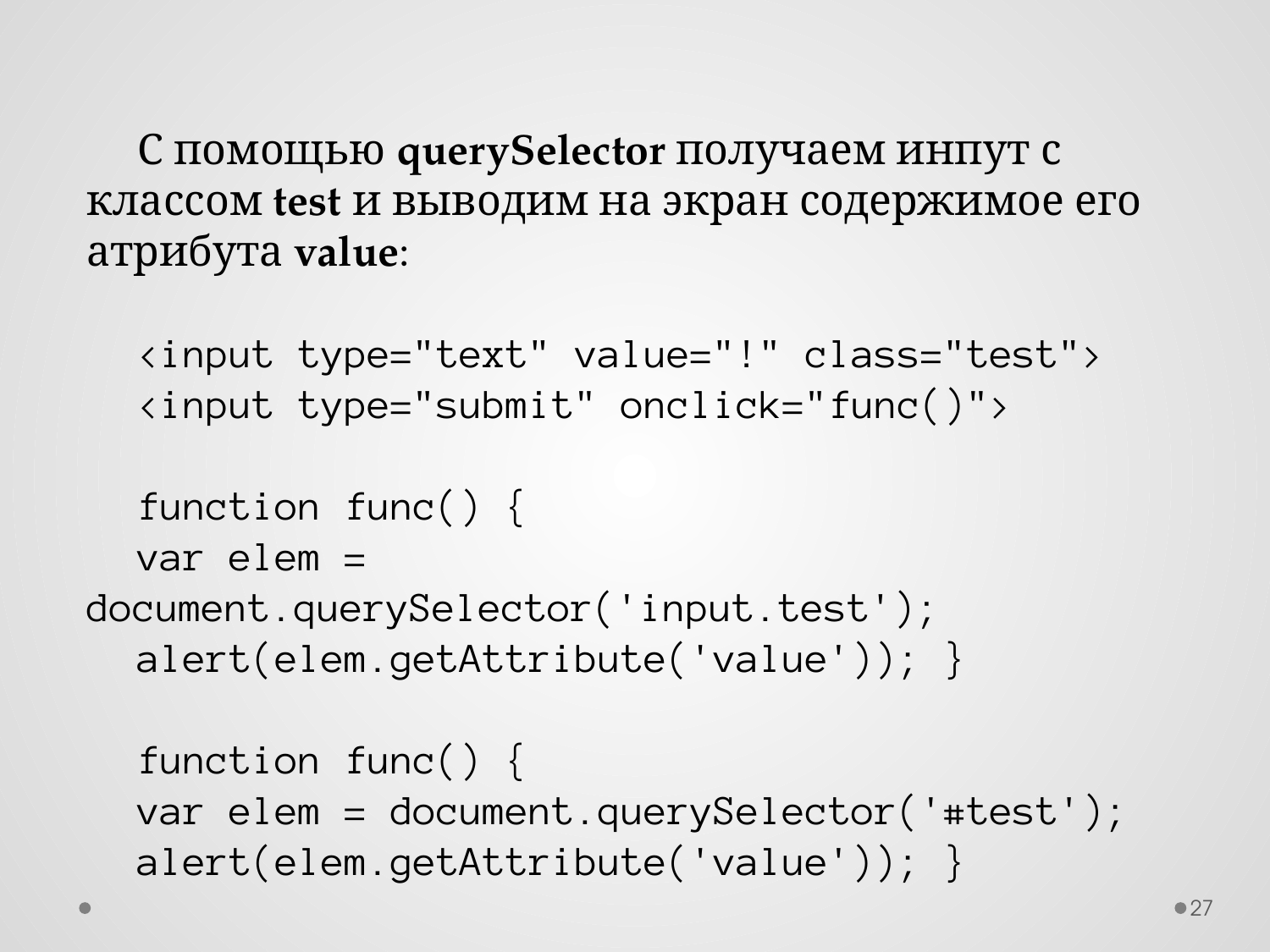

С помощью querySelector получаем инпут с классом test и выводим на экран содержимое его атрибута value:

<input type="text" value="!" class="test">
<input type="submit" onclick="func()">

function func() {
var elem = document.querySelector('input.test');
alert(elem.getAttribute('value')); }

function func() {
var elem = document.querySelector('#test');
alert(elem.getAttribute('value')); }
27